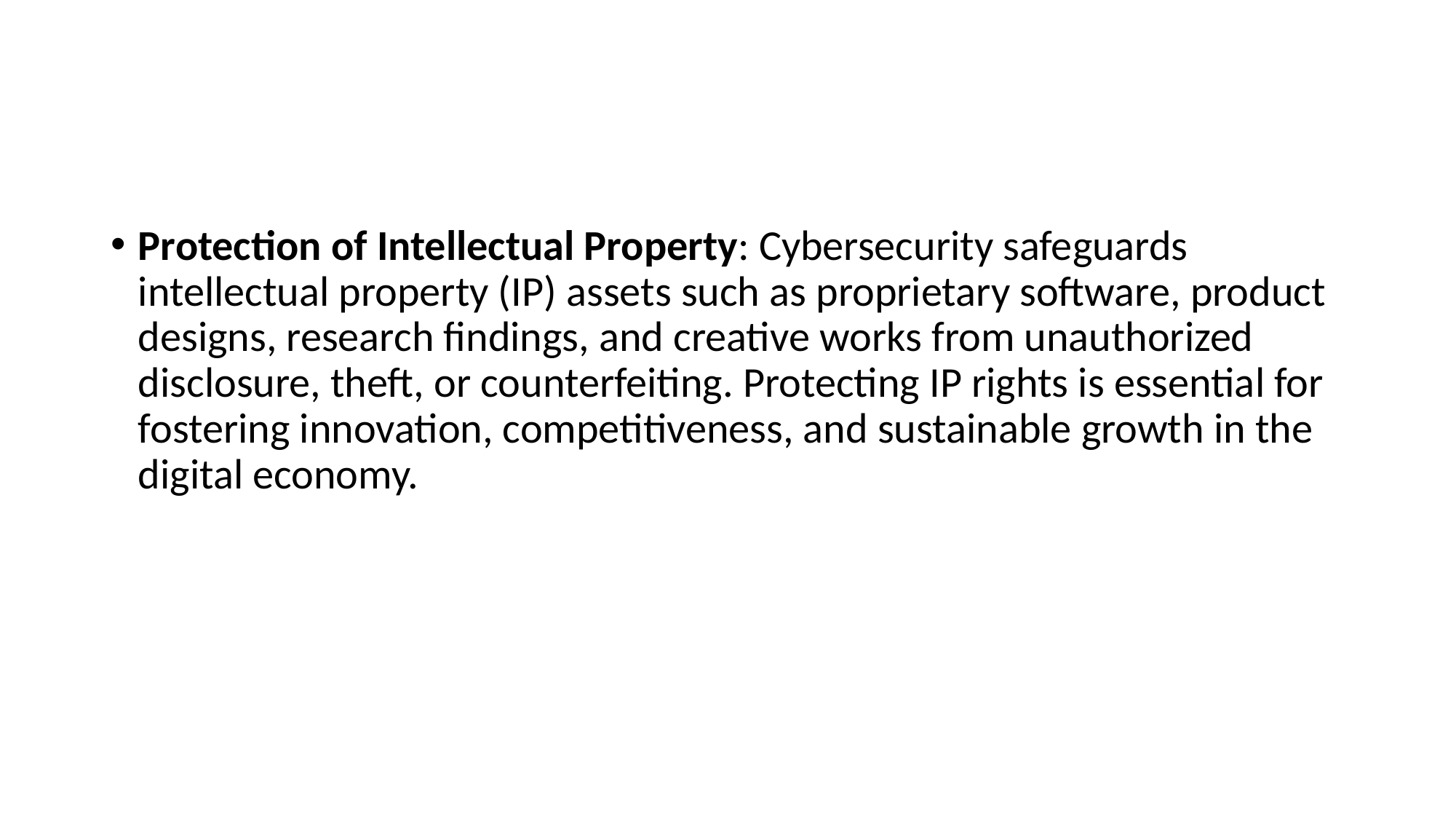

#
Protection of Intellectual Property: Cybersecurity safeguards intellectual property (IP) assets such as proprietary software, product designs, research findings, and creative works from unauthorized disclosure, theft, or counterfeiting. Protecting IP rights is essential for fostering innovation, competitiveness, and sustainable growth in the digital economy.